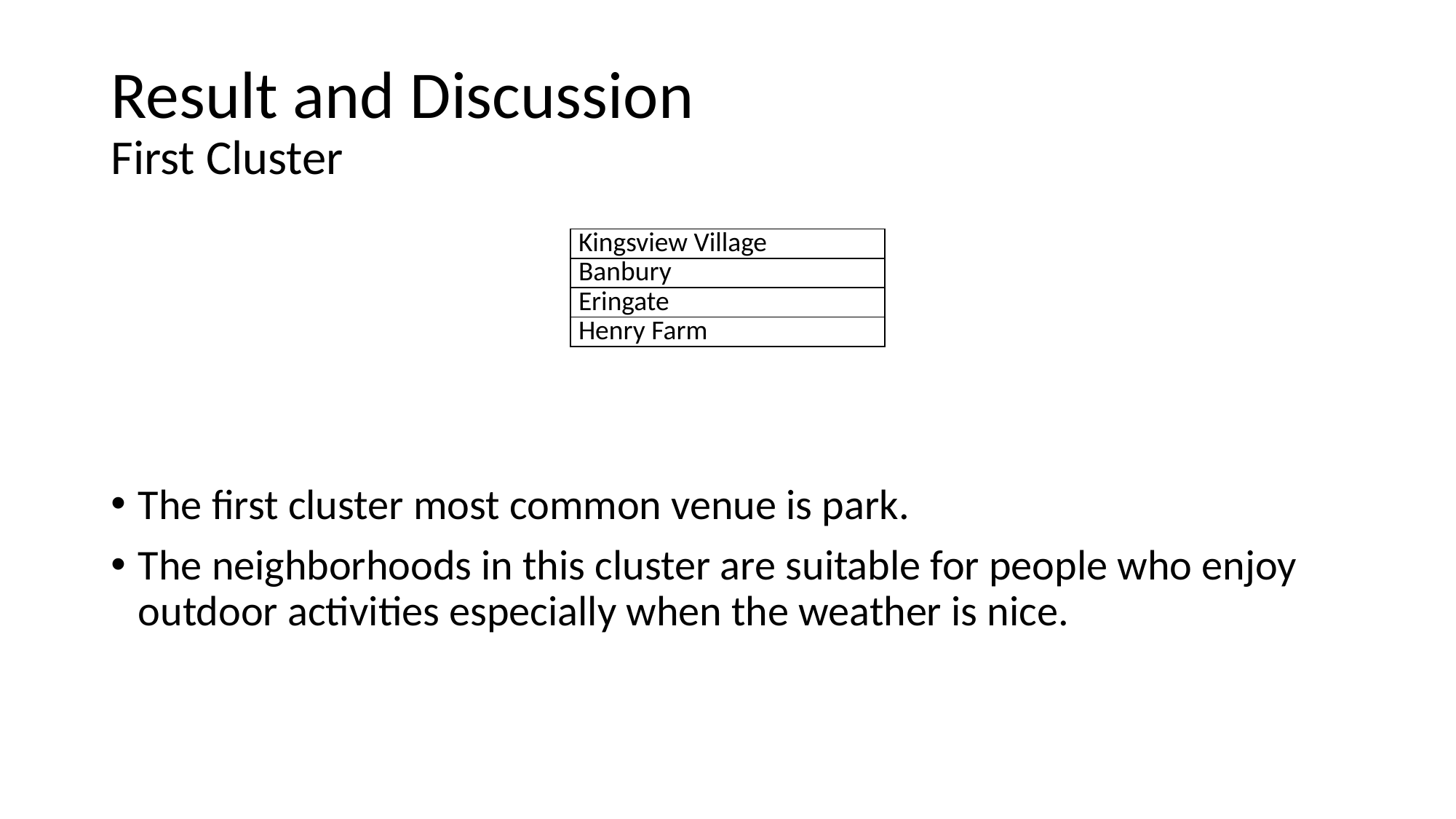

# Result and Discussion First Cluster
| Kingsview Village |
| --- |
| Banbury |
| Eringate |
| Henry Farm |
The first cluster most common venue is park.
The neighborhoods in this cluster are suitable for people who enjoy outdoor activities especially when the weather is nice.